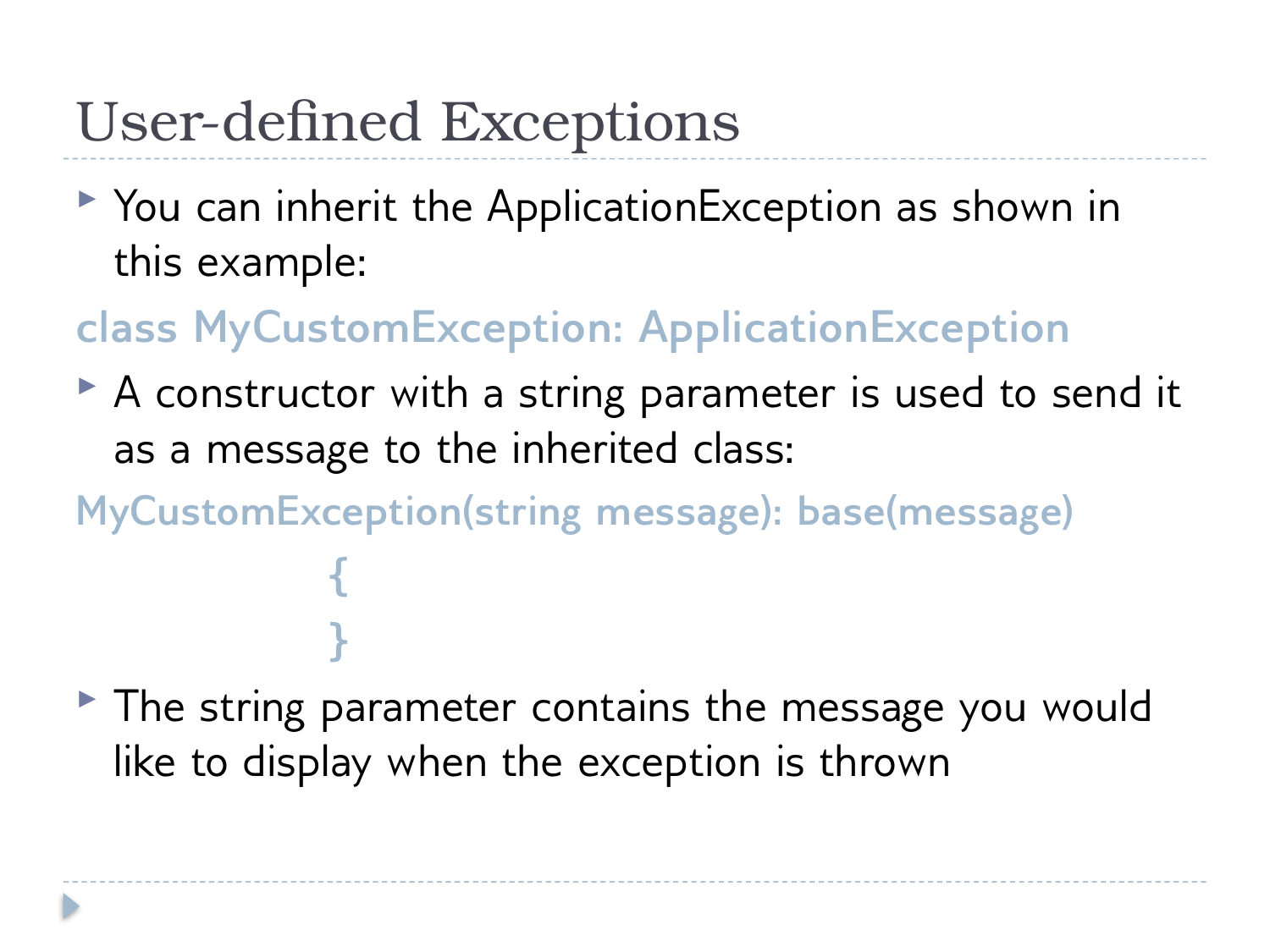

# User-defined Exceptions
You can inherit the ApplicationException as shown in this example:
class MyCustomException: ApplicationException
A constructor with a string parameter is used to send it as a message to the inherited class:
MyCustomException(string message): base(message)
		{
		}
The string parameter contains the message you would like to display when the exception is thrown